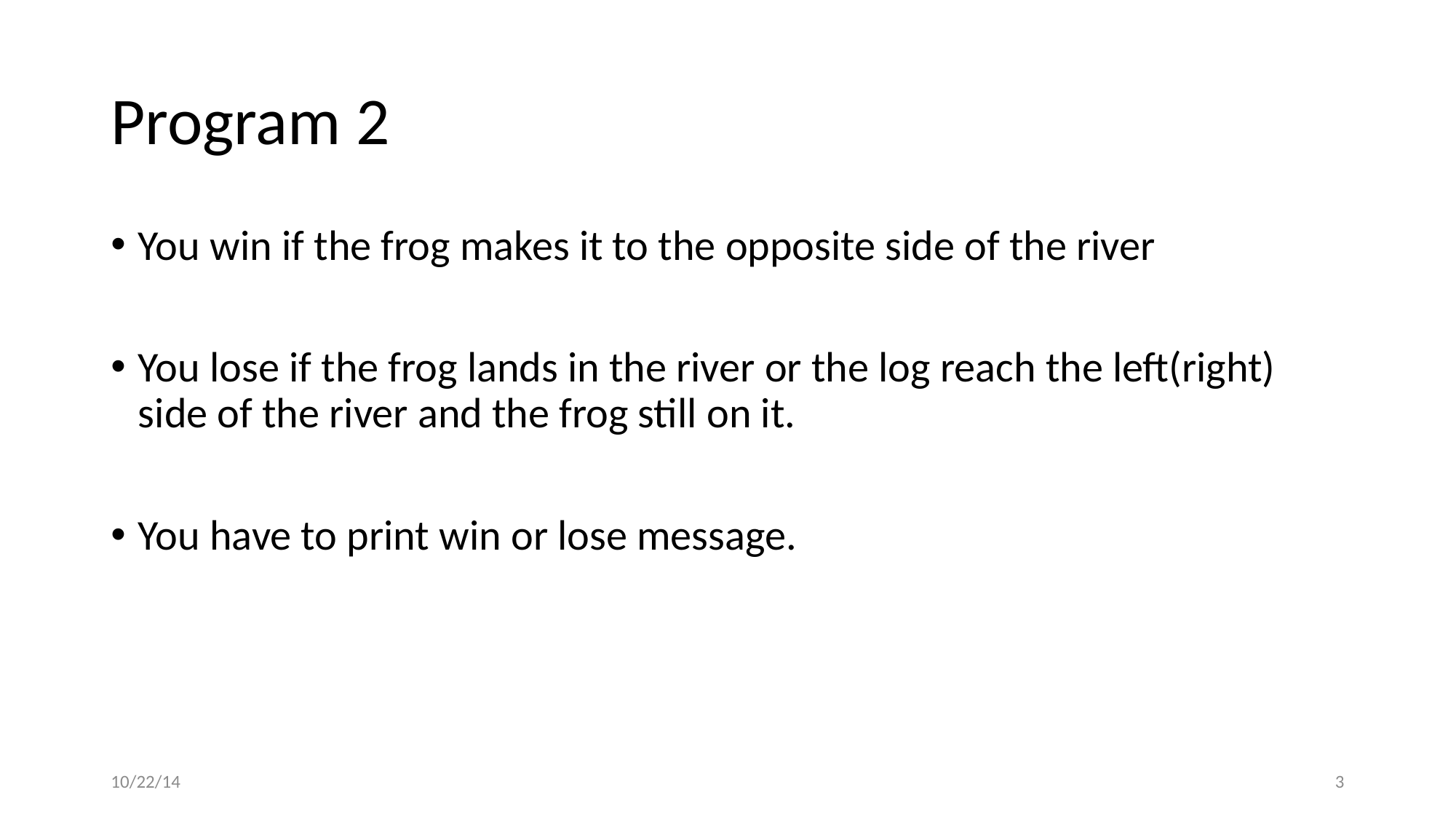

# Program 2
You win if the frog makes it to the opposite side of the river

You lose if the frog lands in the river or the log reach the left(right) side of the river and the frog still on it.

You have to print win or lose message.
10/22/14
3